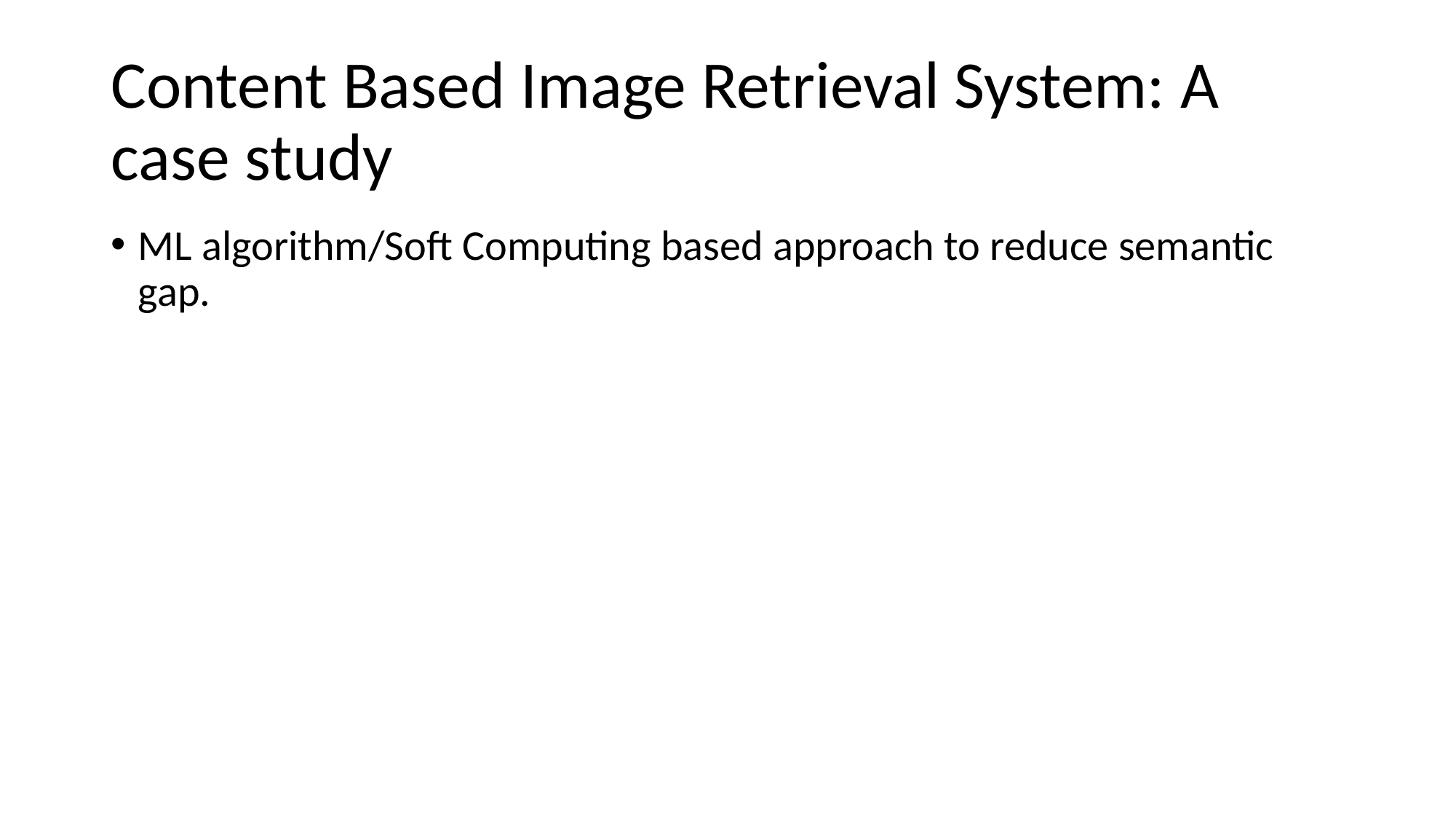

# Content Based Image Retrieval System: A case study
ML algorithm/Soft Computing based approach to reduce semantic gap.